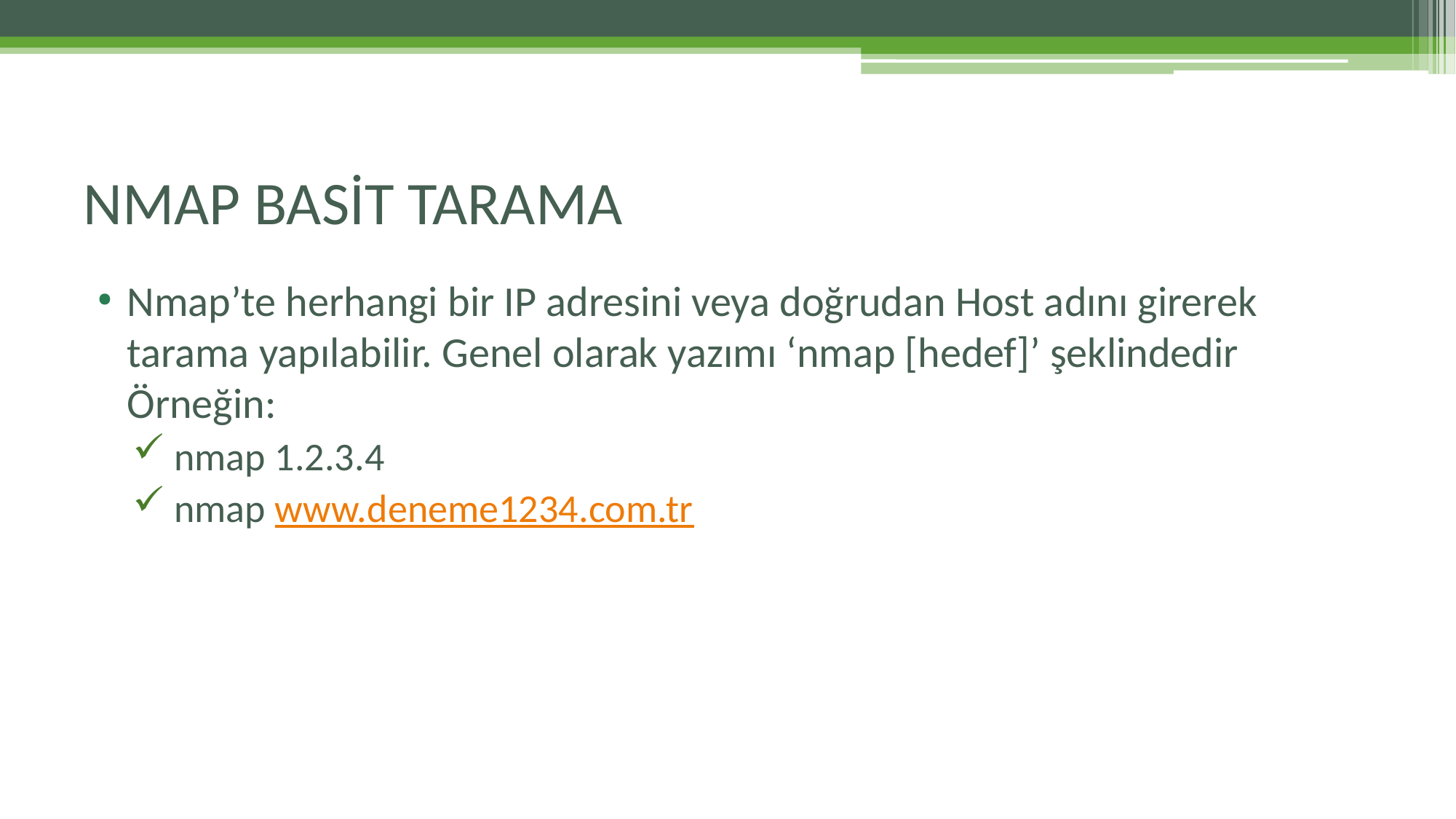

# NMAP BASİT TARAMA
Nmap’te herhangi bir IP adresini veya doğrudan Host adını girerek tarama yapılabilir. Genel olarak yazımı ‘nmap [hedef]’ şeklindedir Örneğin:
 nmap 1.2.3.4
 nmap www.deneme1234.com.tr